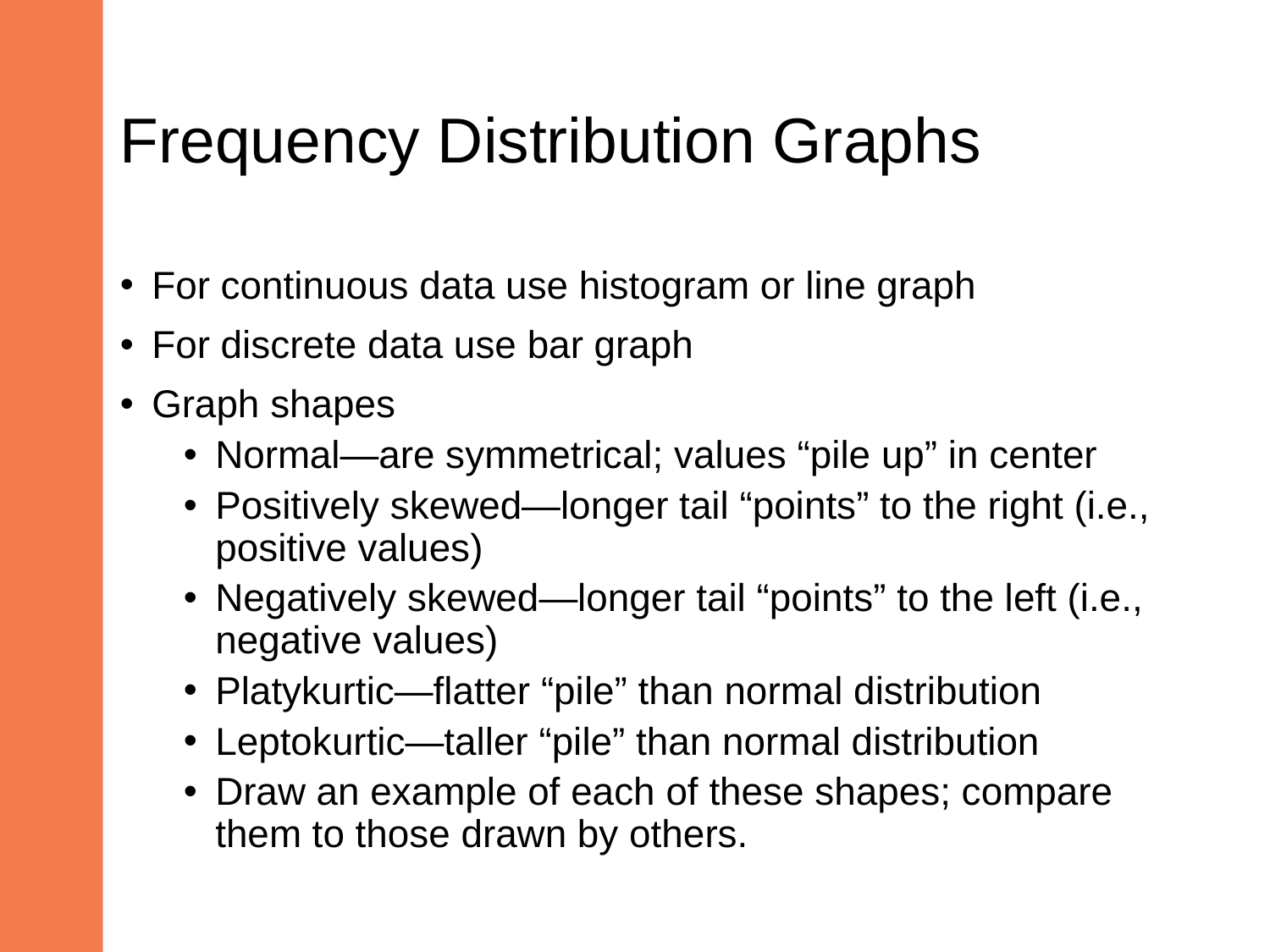

# Frequency Distribution Graphs
For continuous data use histogram or line graph
For discrete data use bar graph
Graph shapes
Normal—are symmetrical; values “pile up” in center
Positively skewed—longer tail “points” to the right (i.e., positive values)
Negatively skewed—longer tail “points” to the left (i.e., negative values)
Platykurtic—flatter “pile” than normal distribution
Leptokurtic—taller “pile” than normal distribution
Draw an example of each of these shapes; compare them to those drawn by others.